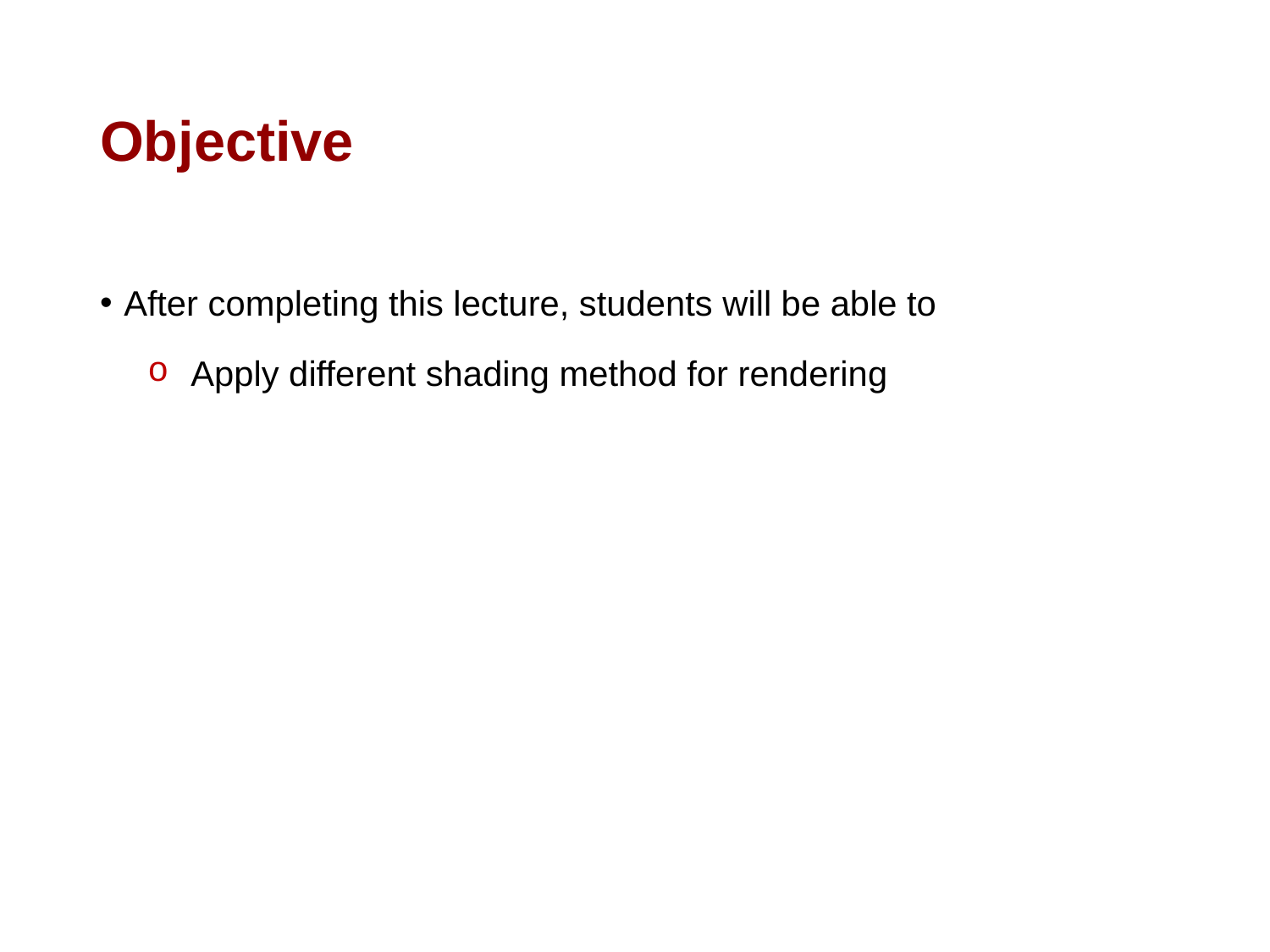

# Objective
After completing this lecture, students will be able to
  Apply different shading method for rendering